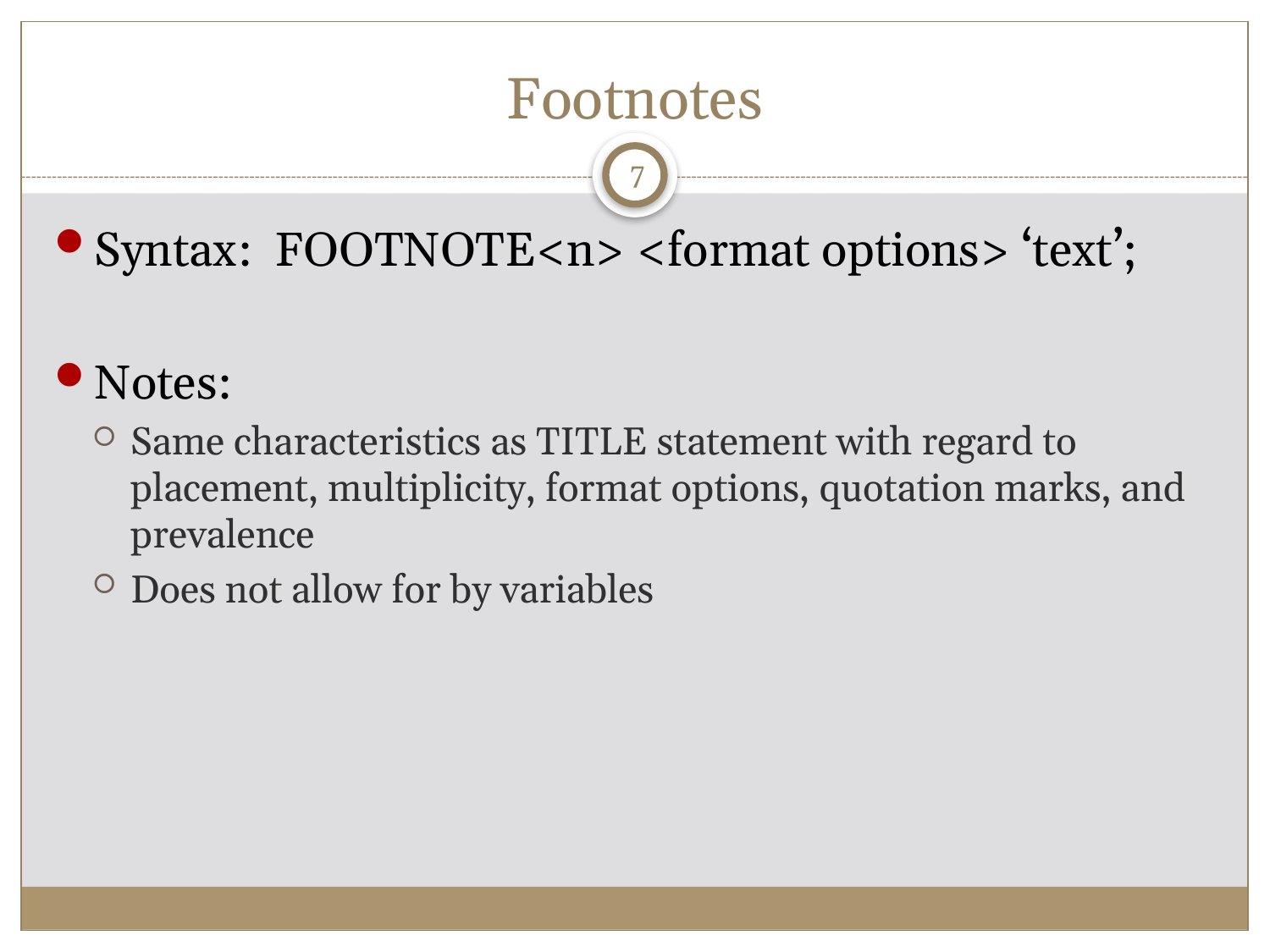

# Footnotes
7
Syntax:  FOOTNOTE<n> <format options> ‘text’;

Notes:
Same characteristics as TITLE statement with regard to placement, multiplicity, format options, quotation marks, and prevalence
Does not allow for by variables